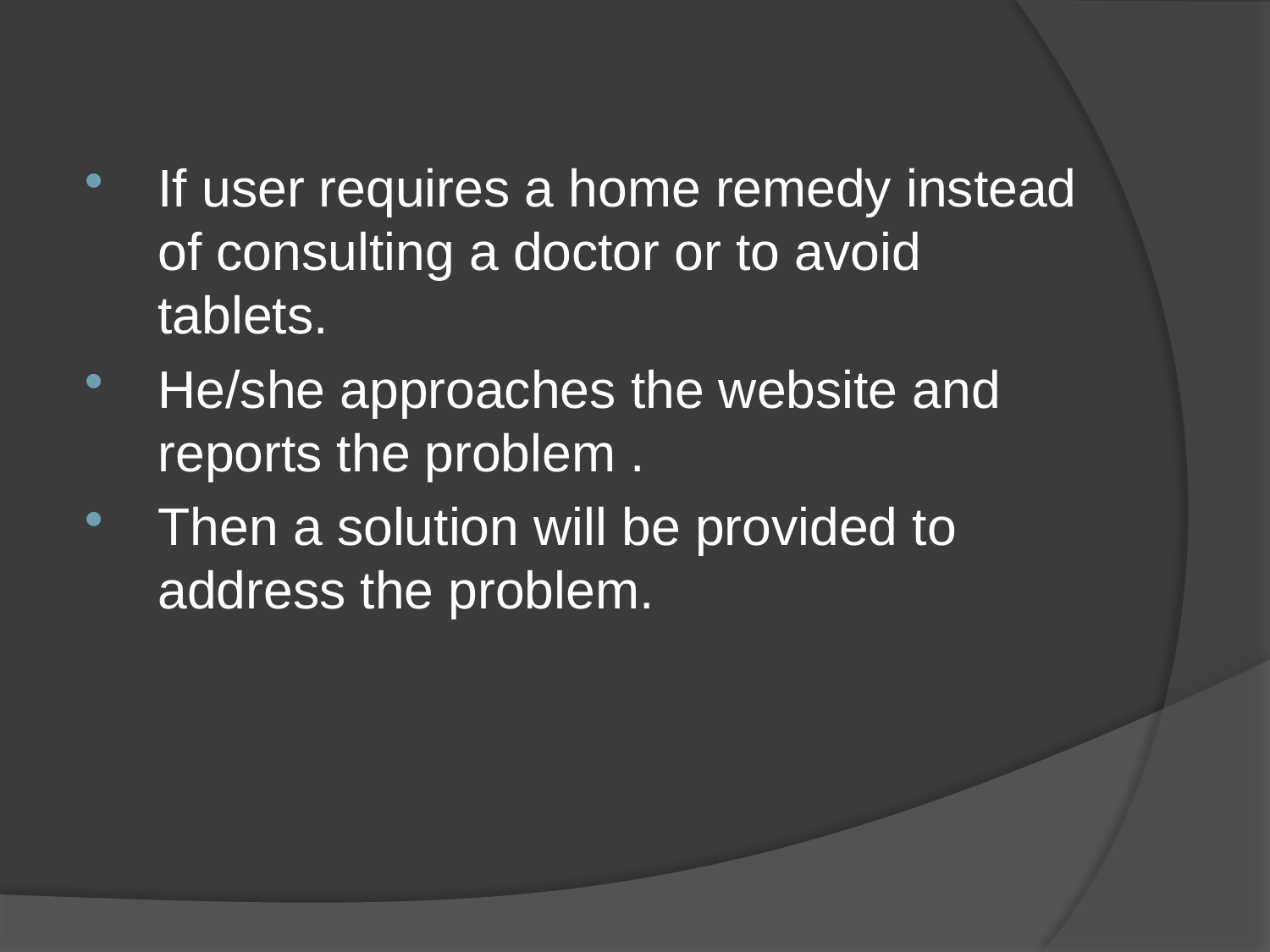

If user requires a home remedy instead of consulting a doctor or to avoid tablets.
He/she approaches the website and reports the problem .
Then a solution will be provided to address the problem.